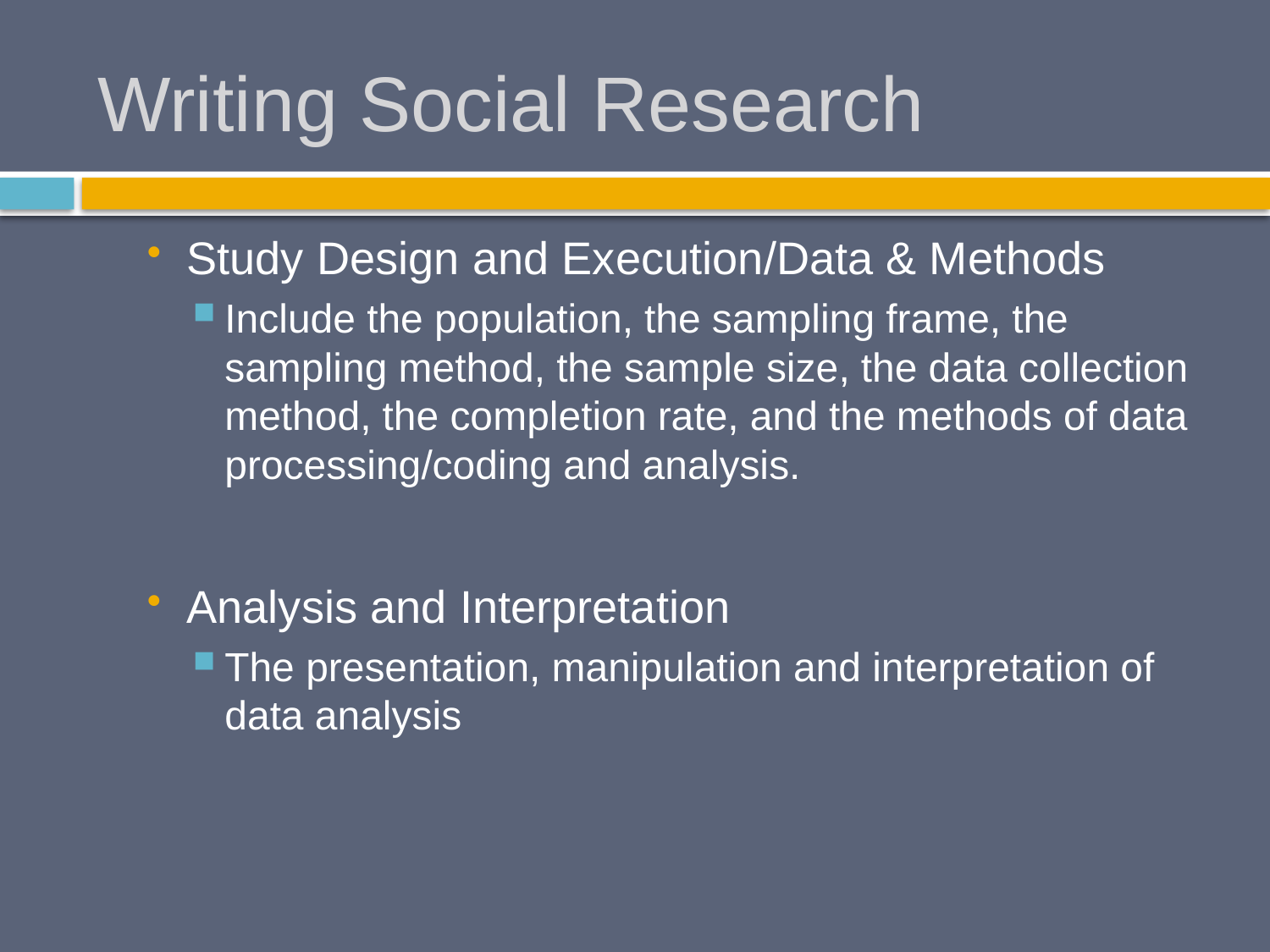

# Writing Social Research
Study Design and Execution/Data & Methods
Include the population, the sampling frame, the sampling method, the sample size, the data collection method, the completion rate, and the methods of data processing/coding and analysis.

Analysis and Interpretation
The presentation, manipulation and interpretation of data analysis